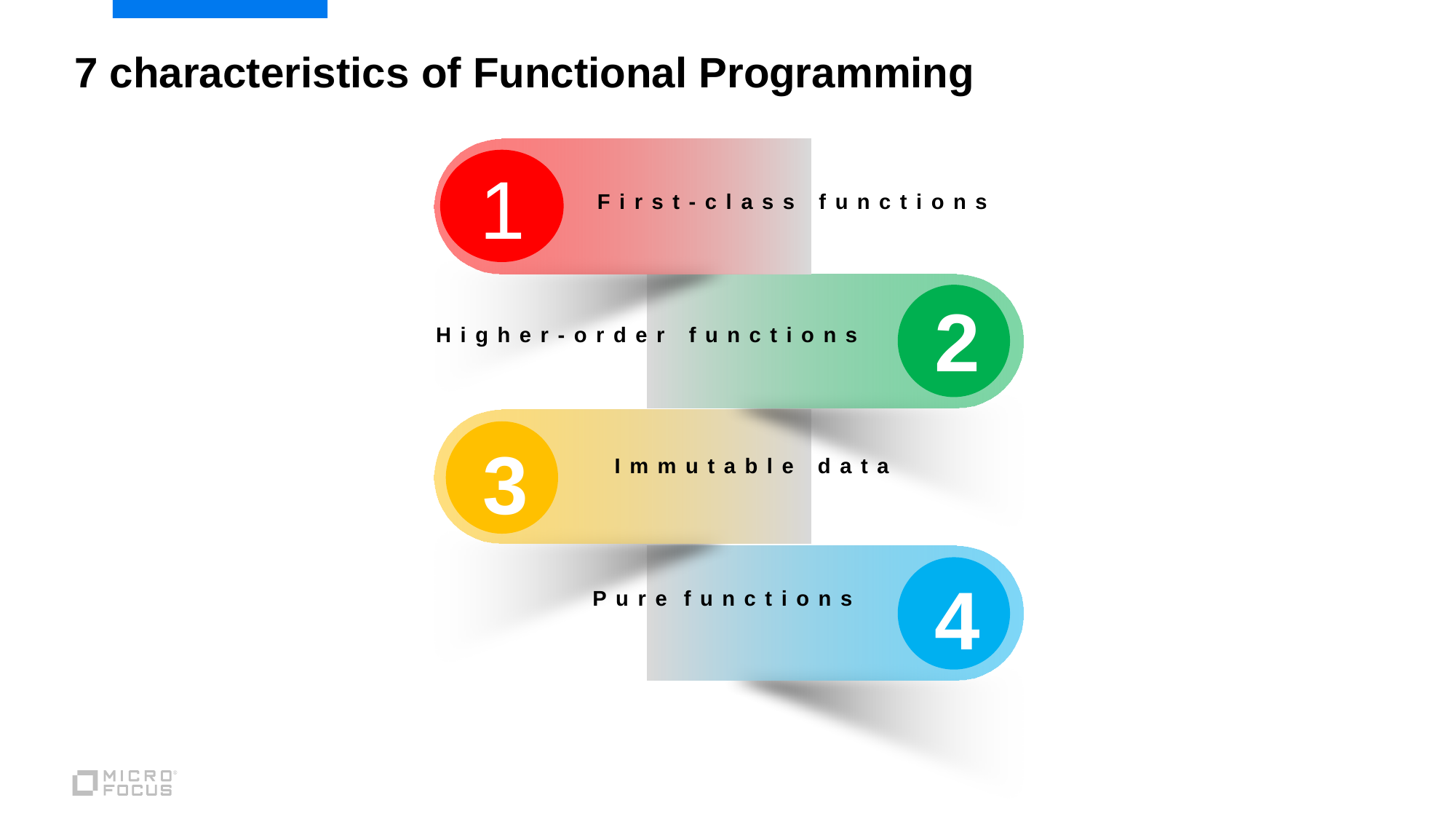

7 characteristics of Functional Programming

1

First-class functions

2

Higher-order functions

3
Immutable data

4
Pure functions